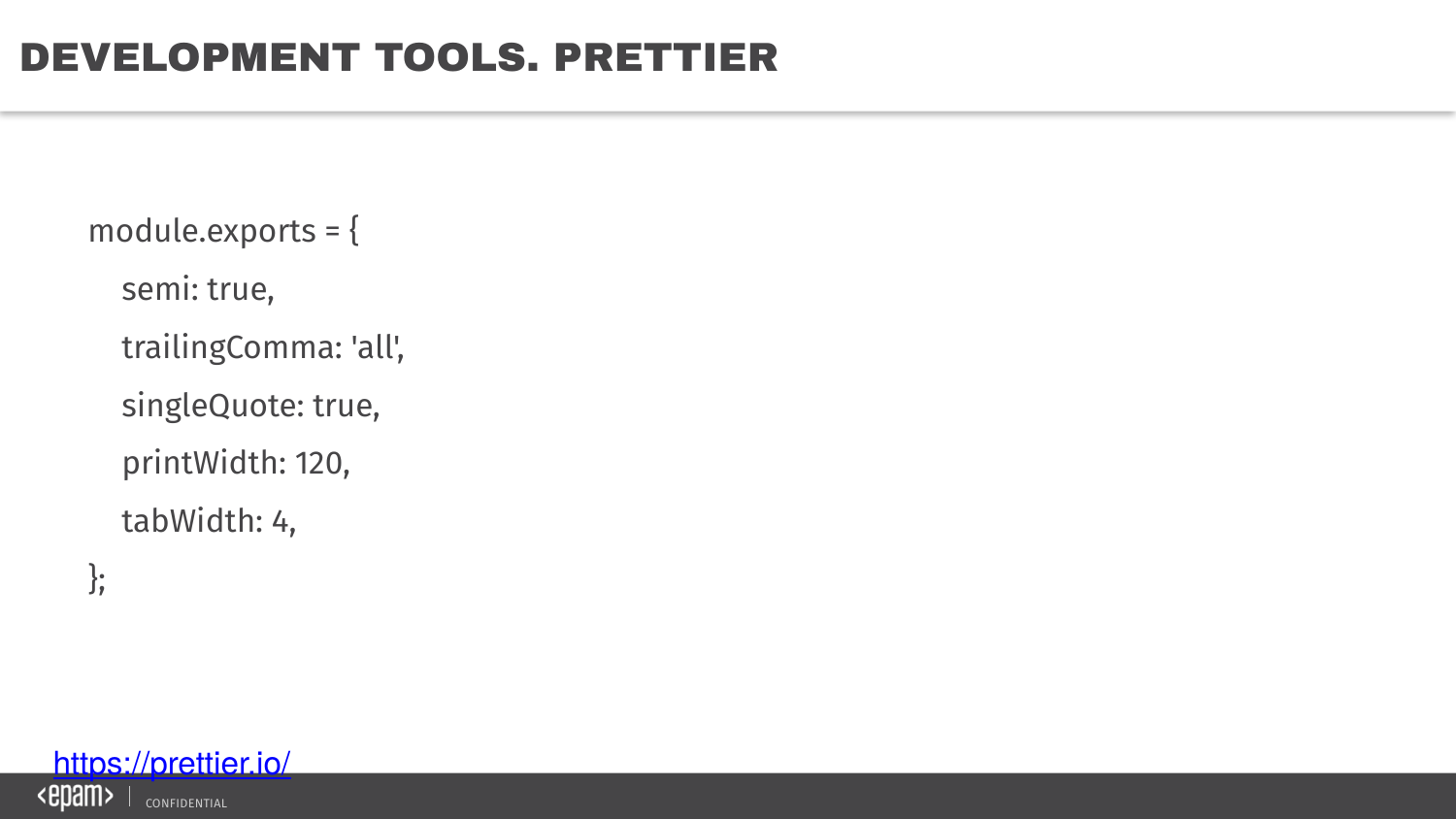

DEVELOPMENT TOOLS. PRETTIER
module.exports = {
    semi: true,
    trailingComma: 'all',
    singleQuote: true,
    printWidth: 120,
    tabWidth: 4,
};

https://prettier.io/